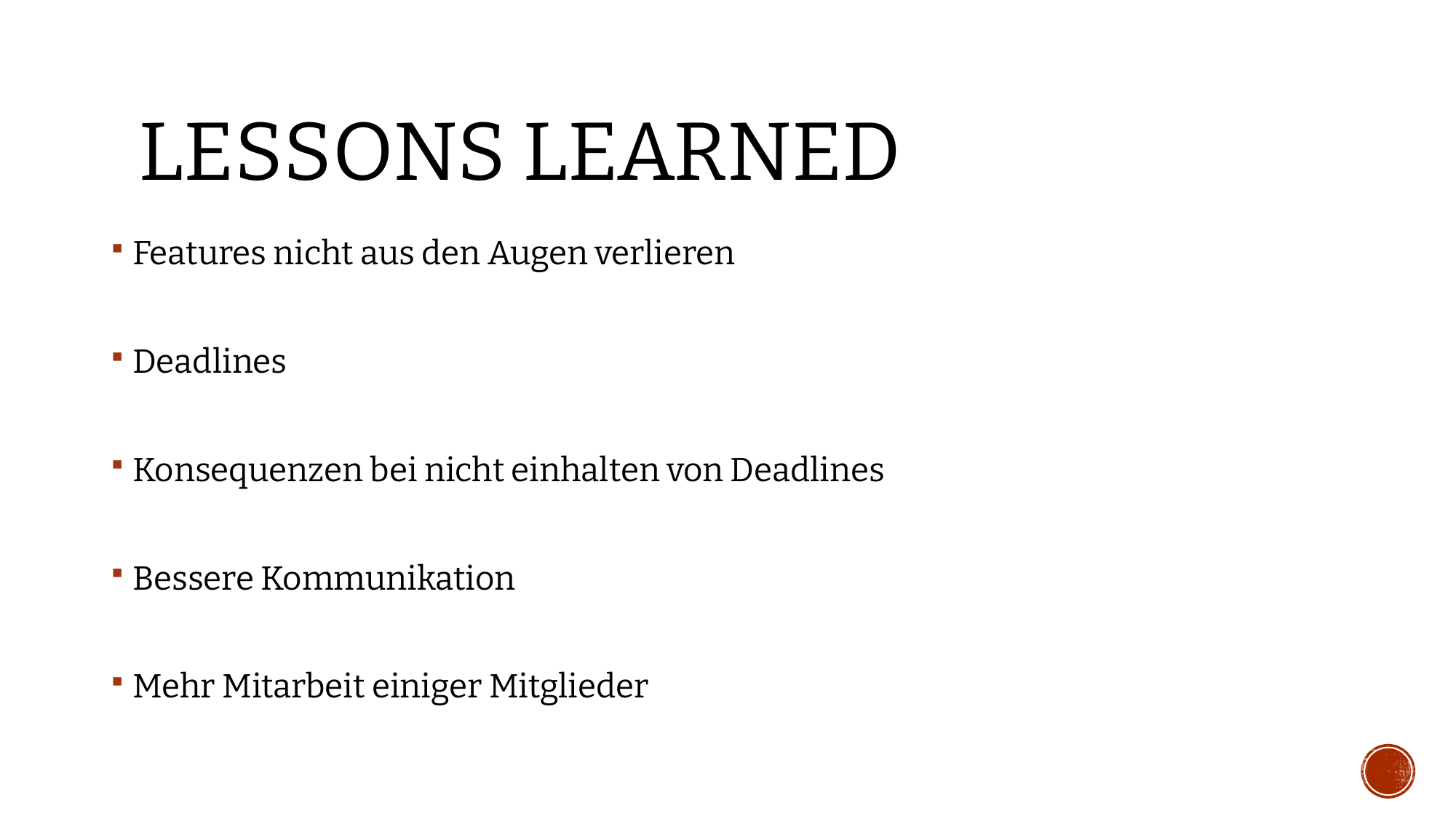

# Lessons Learned
Features nicht aus den Augen verlieren

Deadlines

Konsequenzen bei nicht einhalten von Deadlines

Bessere Kommunikation

Mehr Mitarbeit einiger Mitglieder